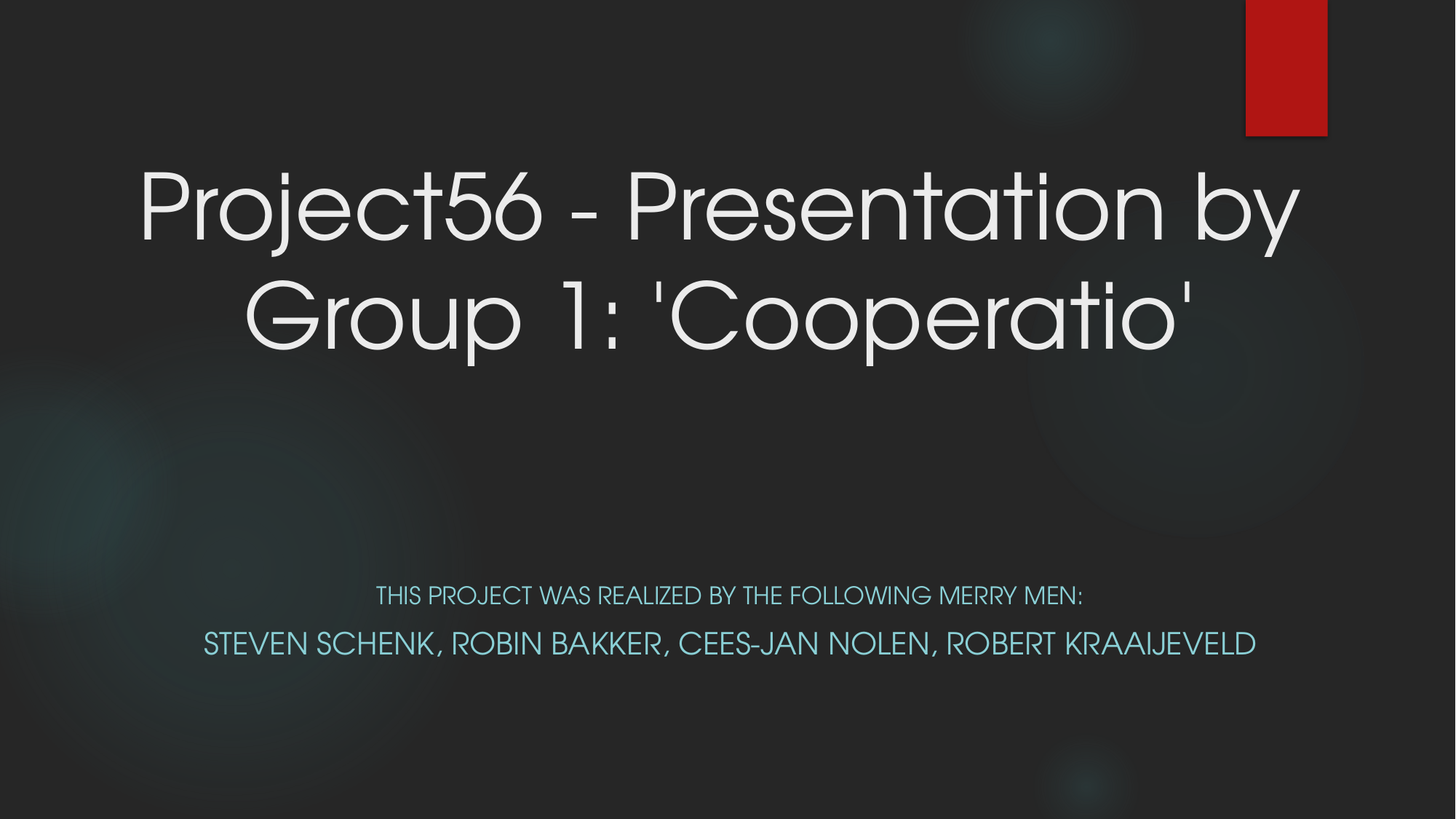

# Project56 - Presentation by Group 1: 'Cooperatio'
This project was realized by the following merry men:
Steven Schenk, robin bakker, Cees-Jan Nolen, Robert Kraaijeveld